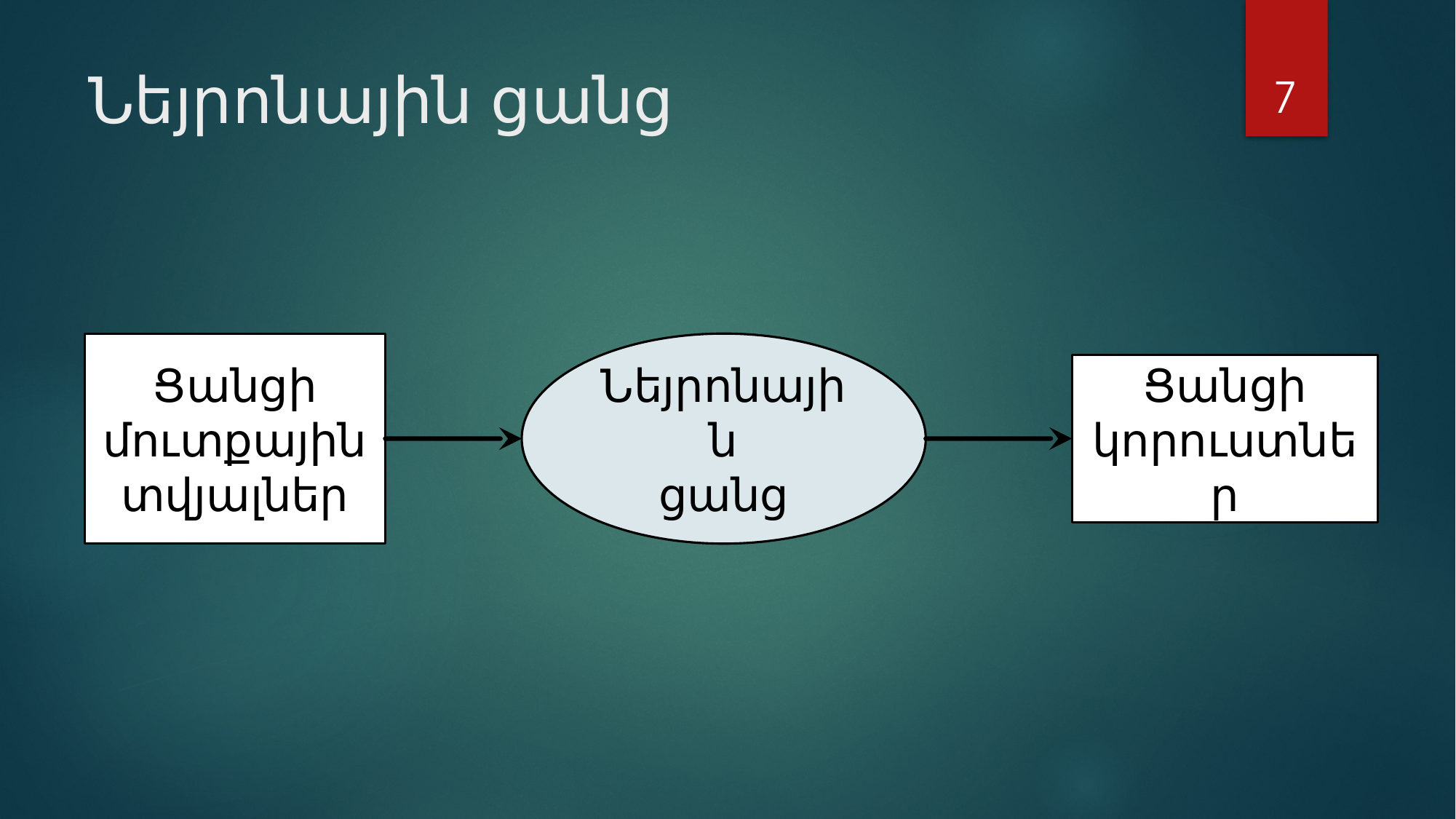

7
# Նեյրոնային ցանց
Նեյրոնային
ցանց
Ցանցի
մուտքային
տվյալներ
Ցանցի
կորուստներ